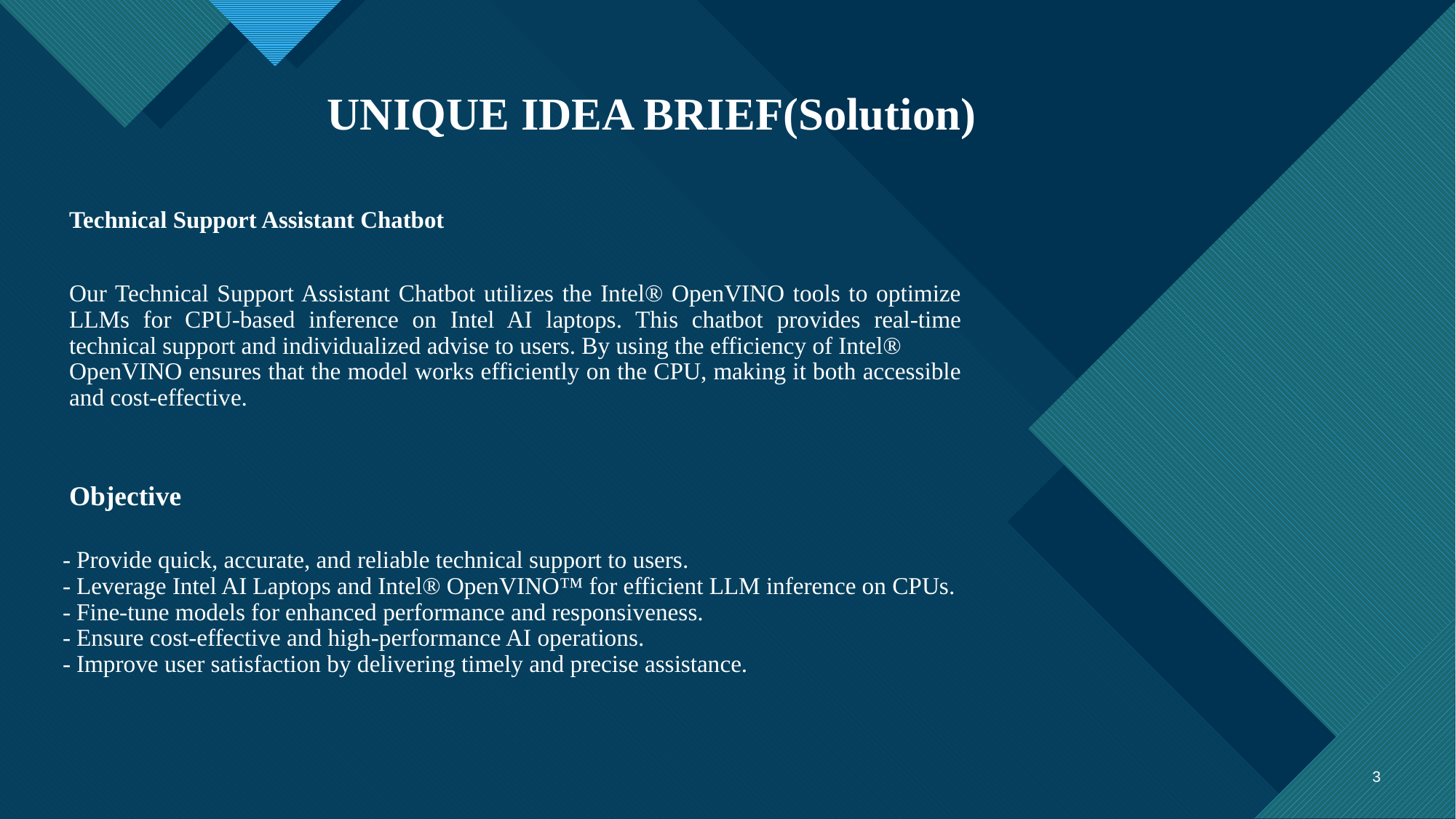

# UNIQUE IDEA BRIEF(Solution)
Technical Support Assistant Chatbot
Our Technical Support Assistant Chatbot utilizes the Intel® OpenVINO tools to optimize LLMs for CPU-based inference on Intel AI laptops. This chatbot provides real-time technical support and individualized advise to users. By using the efficiency of Intel®
OpenVINO ensures that the model works efficiently on the CPU, making it both accessible and cost-effective.

Objective
- Provide quick, accurate, and reliable technical support to users.
- Leverage Intel AI Laptops and Intel® OpenVINO™ for efficient LLM inference on CPUs.
- Fine-tune models for enhanced performance and responsiveness.
- Ensure cost-effective and high-performance AI operations.
- Improve user satisfaction by delivering timely and precise assistance.

3